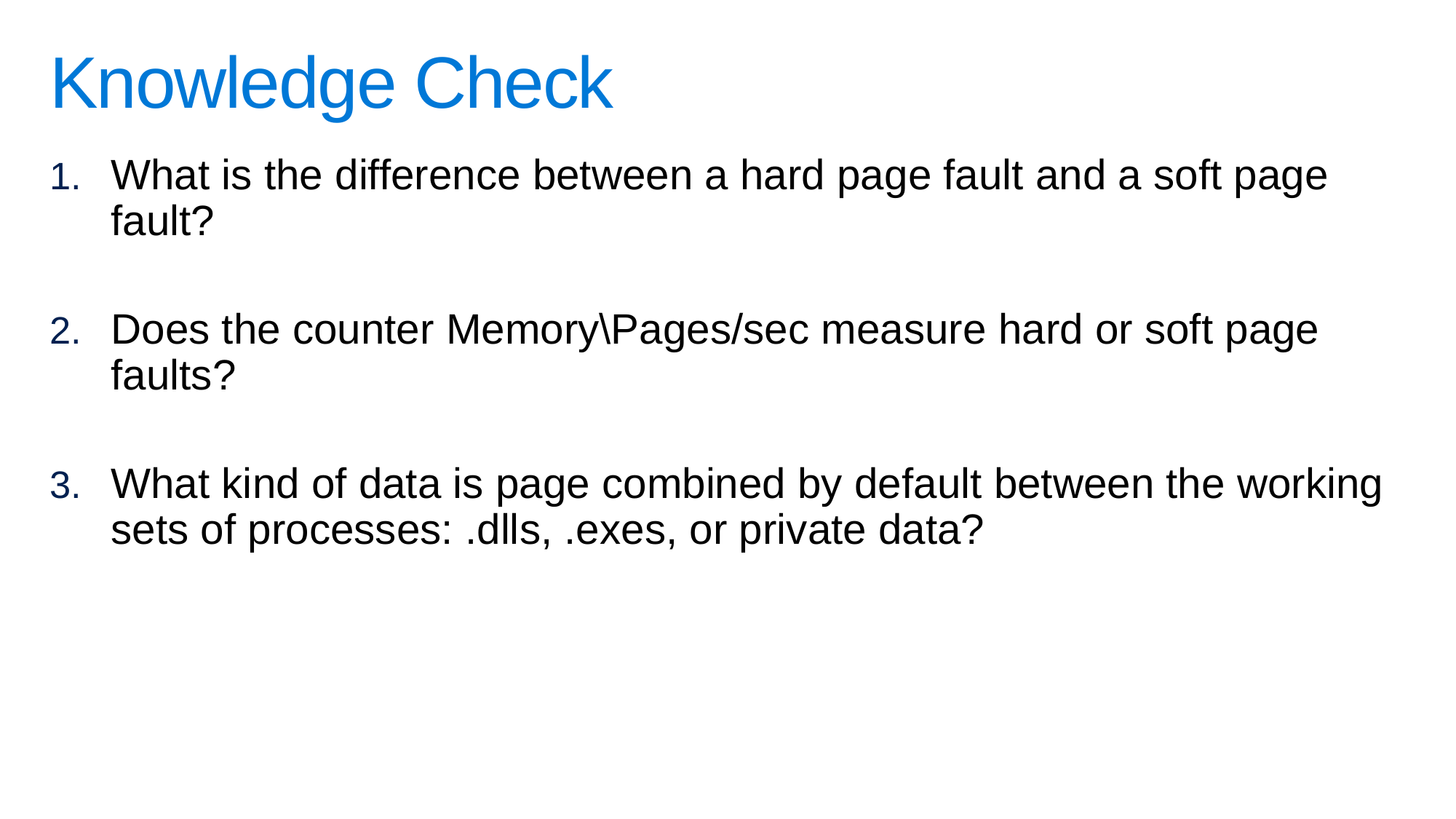

# Knowledge Check
What is the difference between a hard page fault and a soft page fault?

Does the counter Memory\Pages/sec measure hard or soft page faults?

What kind of data is page combined by default between the working sets of processes: .dlls, .exes, or private data?